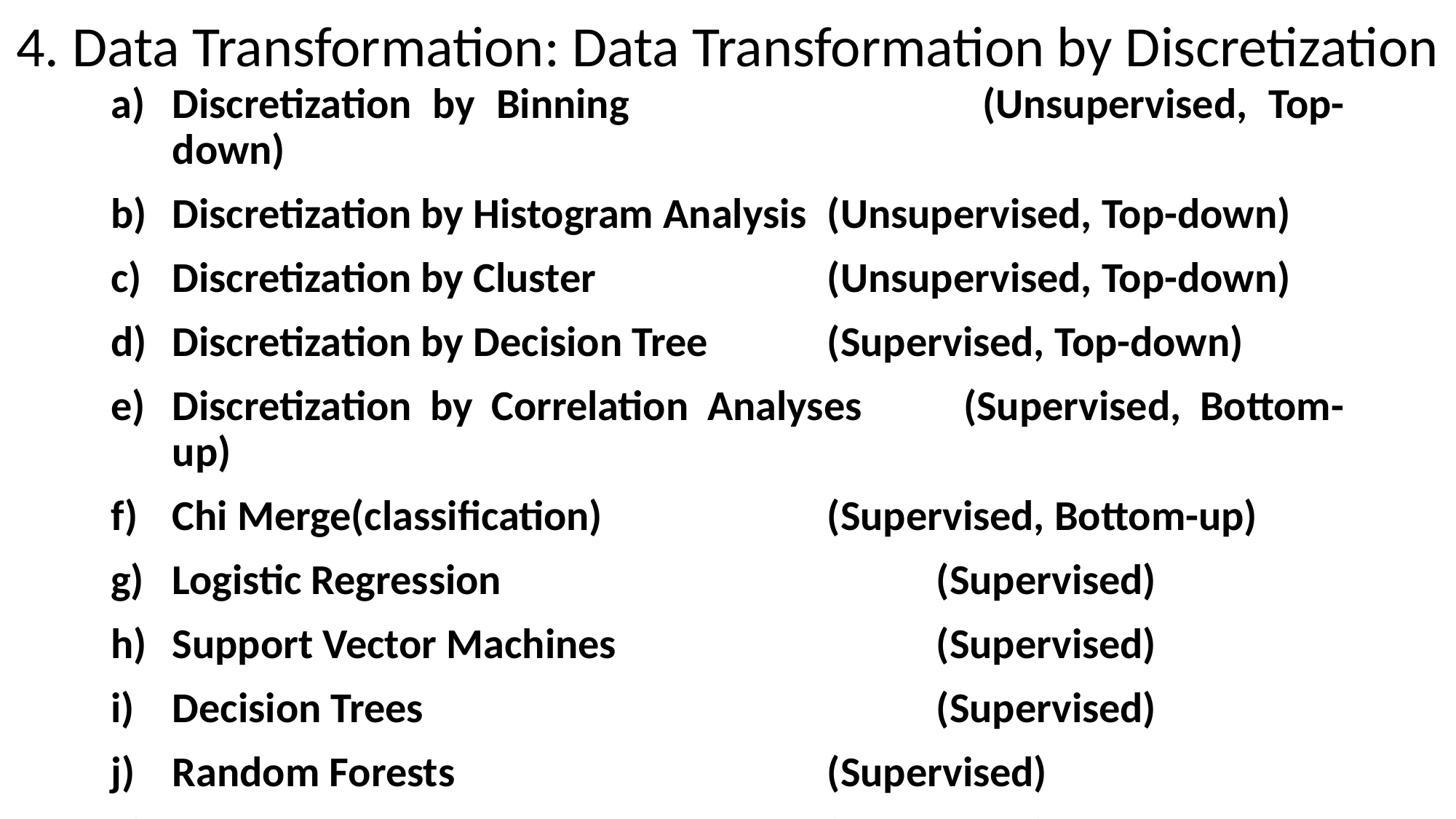

# 4. Data Transformation: Data Transformation by Discretization
Discretization by Binning  			(Unsupervised, Top-down)
Discretization by Histogram Analysis	(Unsupervised, Top-down)
Discretization by Cluster			(Unsupervised, Top-down)
Discretization by Decision Tree		(Supervised, Top-down)
Discretization by Correlation Analyses	(Supervised, Bottom-up)
Chi Merge(classification)			(Supervised, Bottom-up)
Logistic Regression				(Supervised)
Support Vector Machines			(Supervised)
Decision Trees					(Supervised)
Random Forests				(Supervised)
Naive Baye					(Supervised)